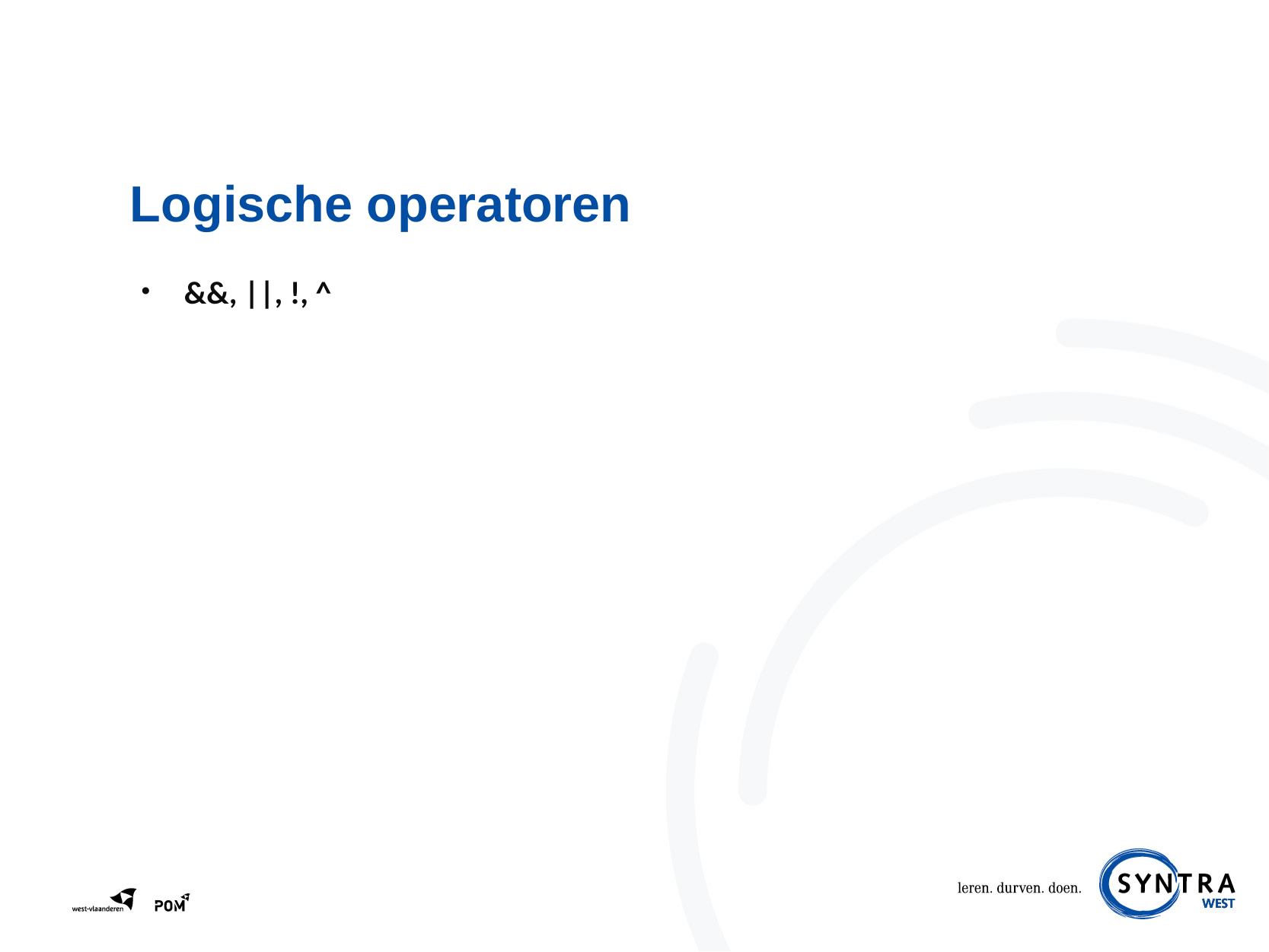

# Logische operatoren
&&, ||, !, ^